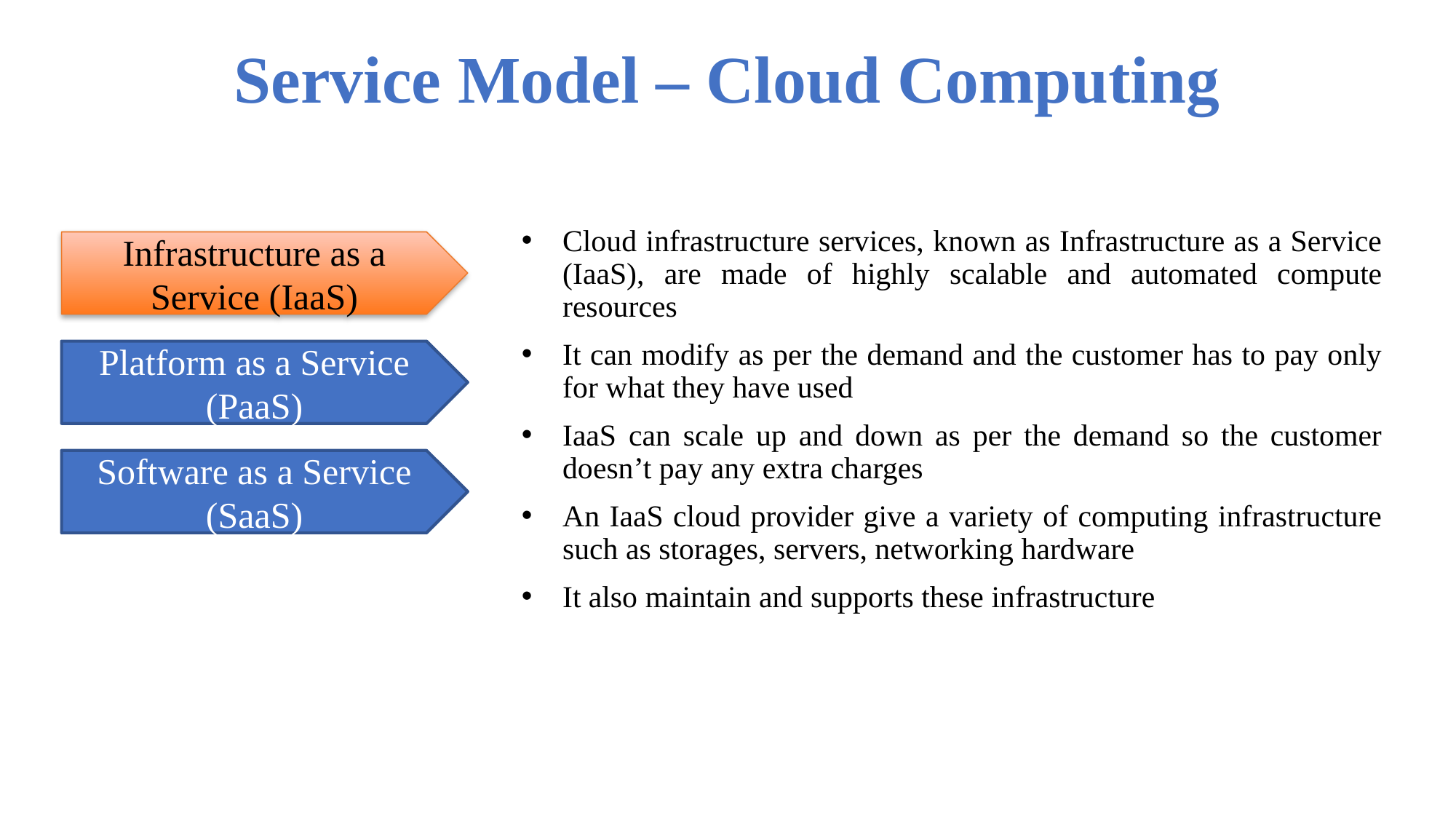

# Service Model – Cloud Computing
Cloud infrastructure services, known as Infrastructure as a Service (IaaS), are made of highly scalable and automated compute resources
It can modify as per the demand and the customer has to pay only for what they have used
IaaS can scale up and down as per the demand so the customer doesn’t pay any extra charges
An IaaS cloud provider give a variety of computing infrastructure such as storages, servers, networking hardware
It also maintain and supports these infrastructure

Infrastructure as a Service (IaaS)
Platform as a Service (PaaS)
Software as a Service (SaaS)